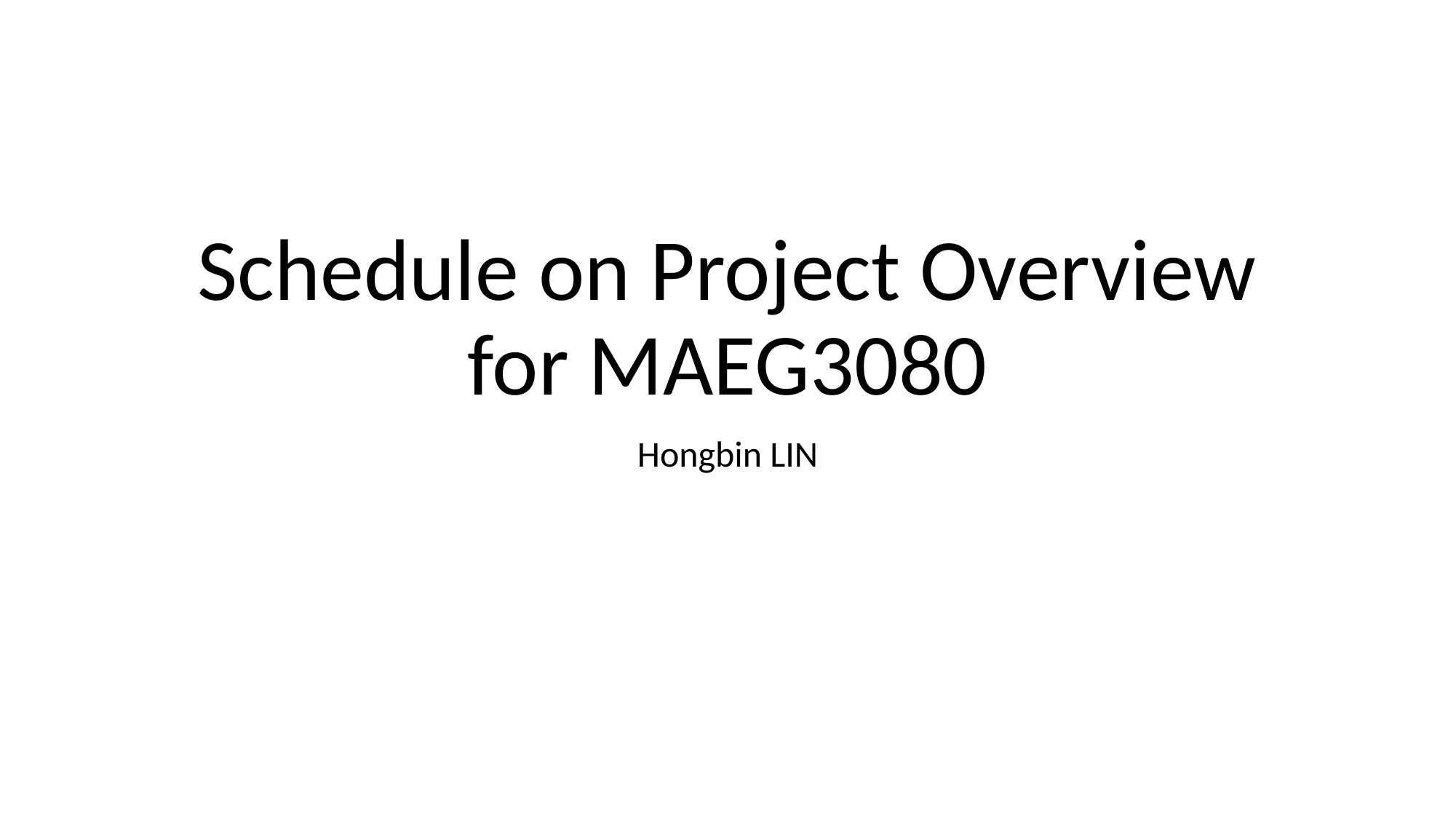

# Schedule on Project Overview for MAEG3080
Hongbin LIN